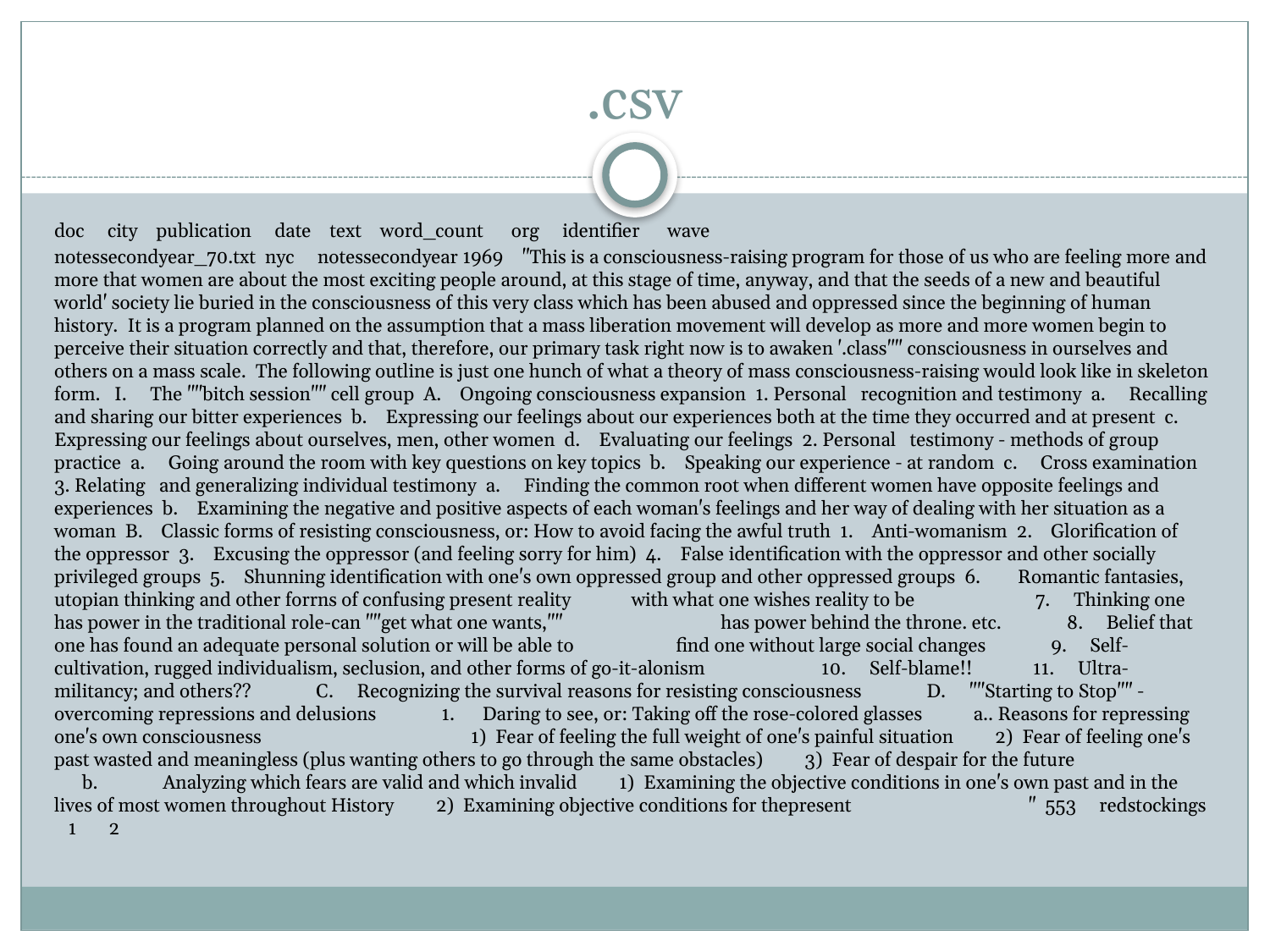

# .csv
doc     city    publication     date    text    word_count      org     identifier      wave
notessecondyear_70.txt  nyc     notessecondyear 1969    "This is a consciousness-raising program for those of us who are feeling more and more that women are about the most exciting people around, at this stage of time, anyway, and that the seeds of a new and beautiful world' society lie buried in the consciousness of this very class which has been abused and oppressed since the beginning of human history.  It is a program planned on the assumption that a mass liberation movement will develop as more and more women begin to perceive their situation correctly and that, therefore, our primary task right now is to awaken '.class"" consciousness in ourselves and others on a mass scale.  The following outline is just one hunch of what a theory of mass consciousness-raising would look like in skeleton form.   I.     The ""bitch session"" cell group  A.    Ongoing consciousness expansion  1. Personal   recognition and testimony  a.     Recalling and sharing our bitter experiences  b.    Expressing our feelings about our experiences both at the time they occurred and at present  c.     Expressing our feelings about ourselves, men, other women  d.    Evaluating our feelings  2. Personal   testimony - methods of group practice  a.     Going around the room with key questions on key topics  b.    Speaking our experience - at random  c.     Cross examination  3. Relating   and generalizing individual testimony  a.     Finding the common root when different women have opposite feelings and experiences  b.    Examining the negative and positive aspects of each woman's feelings and her way of dealing with her situation as a woman  B.    Classic forms of resisting consciousness, or: How to avoid facing the awful truth  1.    Anti-womanism  2.    Glorification of the oppressor  3.    Excusing the oppressor (and feeling sorry for him)  4.    False identification with the oppressor and other socially privileged groups  5.    Shunning identification with one's own oppressed group and other oppressed groups  6.        Romantic fantasies, utopian thinking and other forrns of confusing present reality             with what one wishes reality to be                          7.     Thinking one has power in the traditional role-can ""get what one wants,""                                  has power behind the throne. etc.              8.     Belief that one has found an adequate personal solution or will be able to                      find one without large social changes              9.     Self-cultivation, rugged individualism, seclusion, and other forms of go-it-alonism                         10.     Self-blame!!             11.     Ultra-militancy; and others??              C.     Recognizing the survival reasons for resisting consciousness              D.     ""Starting to Stop"" - overcoming repressions and delusions              1.      Daring to see, or: Taking off the rose-colored glasses           a.. Reasons for repressing one's own consciousness                                             1)  Fear of feeling the full weight of one's painful situation         2)  Fear of feeling one's past wasted and meaningless (plus wanting others to go through the same obstacles)         3)  Fear of despair for the future                                   b.              Analyzing which fears are valid and which invalid         1)  Examining the objective conditions in one's own past and in the lives of most women throughout History         2)  Examining objective conditions for thepresent                                      "  553     redstockings    1       2